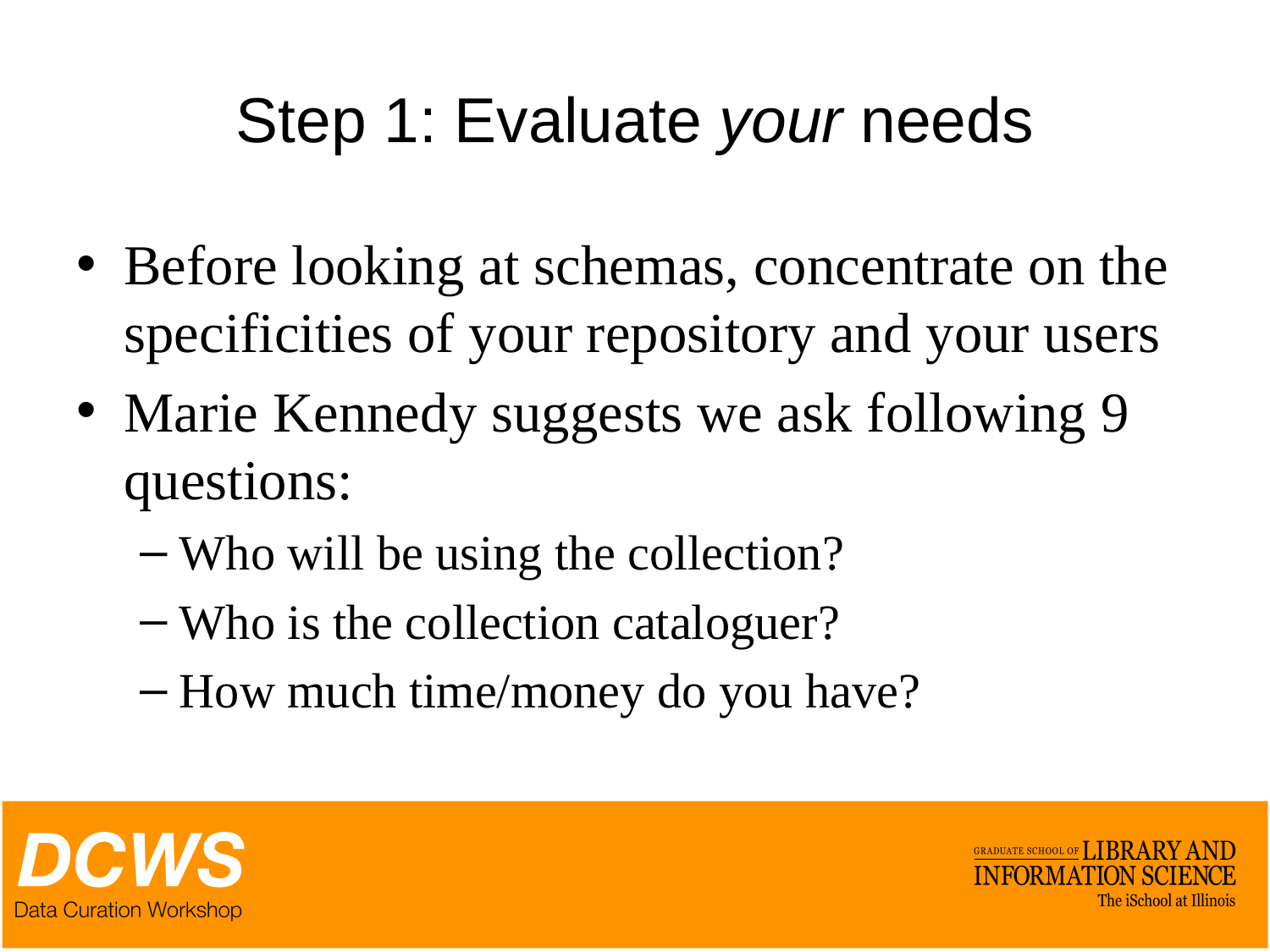

# Step 1: Evaluate your needs
Before looking at schemas, concentrate on the specificities of your repository and your users
Marie Kennedy suggests we ask following 9 questions:
Who will be using the collection?
Who is the collection cataloguer?
How much time/money do you have?